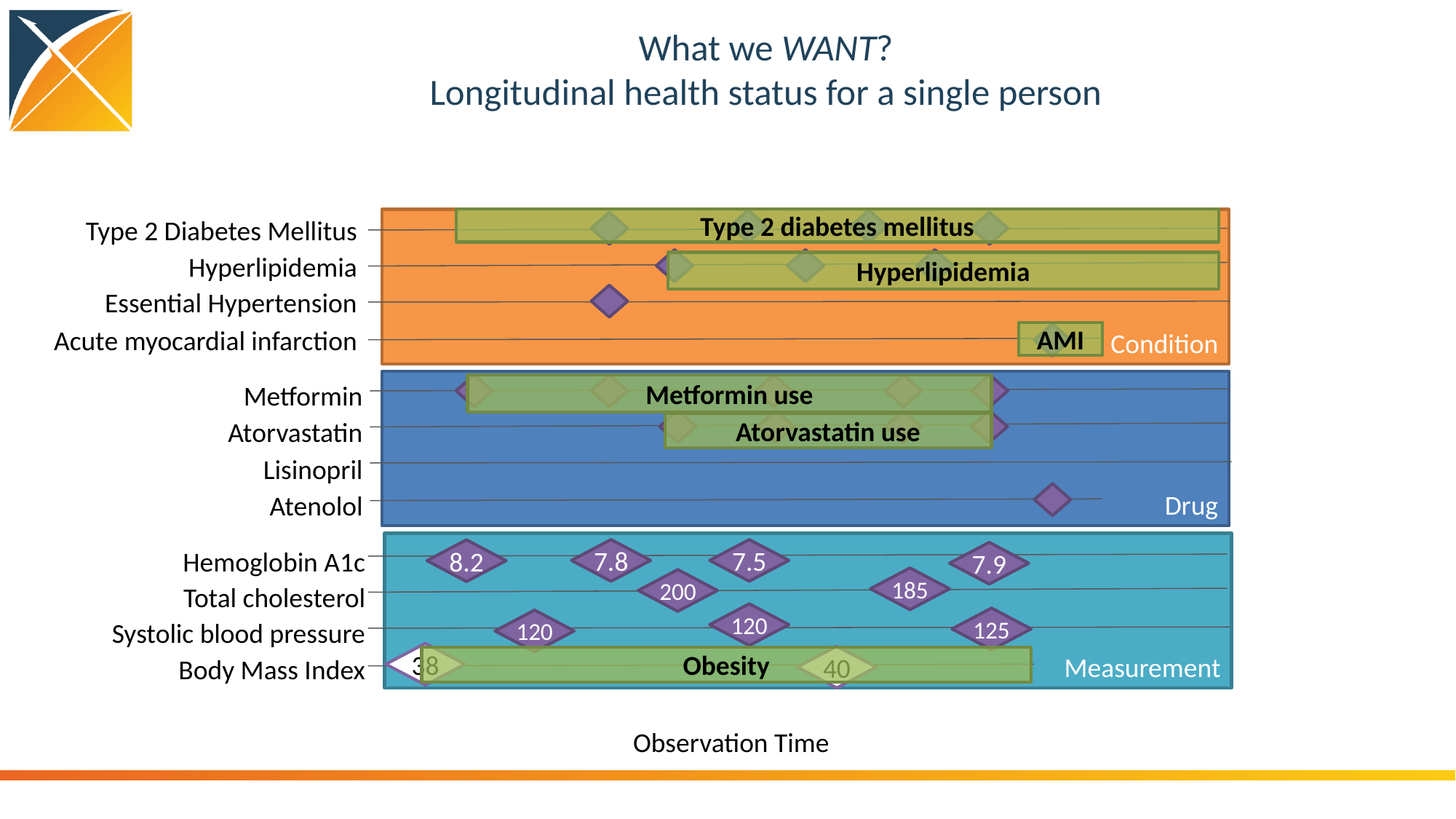

# What we WANT? Longitudinal health status for a single person
Type 2 Diabetes Mellitus
Type 2 diabetes mellitus
Condition

Drug

Measurement
7.8
7.5
8.2
7.9
185
200
120
125
120
38
40
Hyperlipidemia
Hyperlipidemia
Essential Hypertension
Acute myocardial infarction
AMI
Metformin
Metformin use
Atorvastatin
Atorvastatin use
Lisinopril
Atenolol
Hemoglobin A1c
Total cholesterol
Systolic blood pressure
Body Mass Index
Obesity
Observation Time